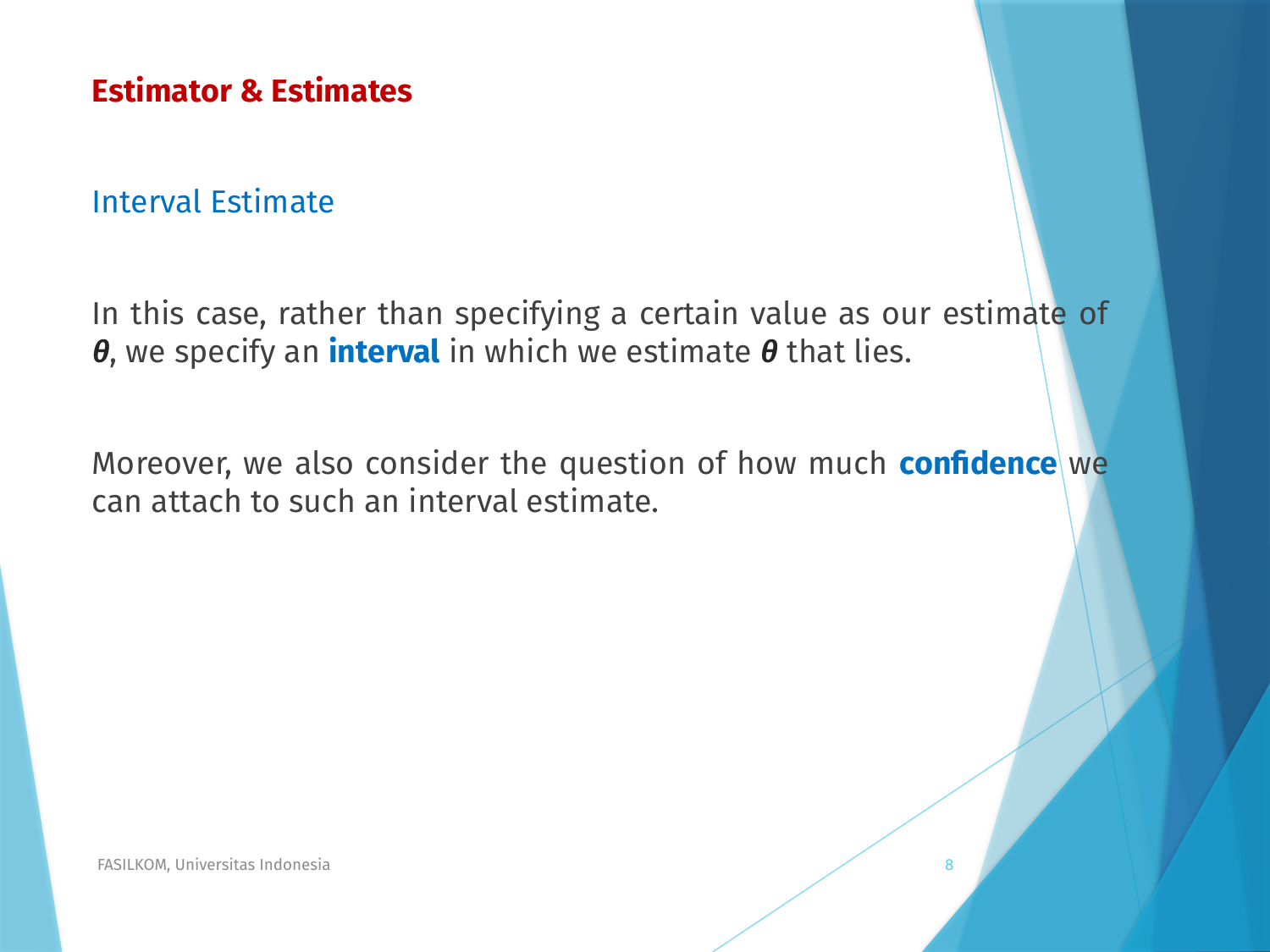

Estimator & Estimates

Interval Estimate

In this case, rather than specifying a certain value as our estimate of θ, we specify an interval in which we estimate θ that lies.

Moreover, we also consider the question of how much confidence we can attach to such an interval estimate.
FASILKOM, Universitas Indonesia
8